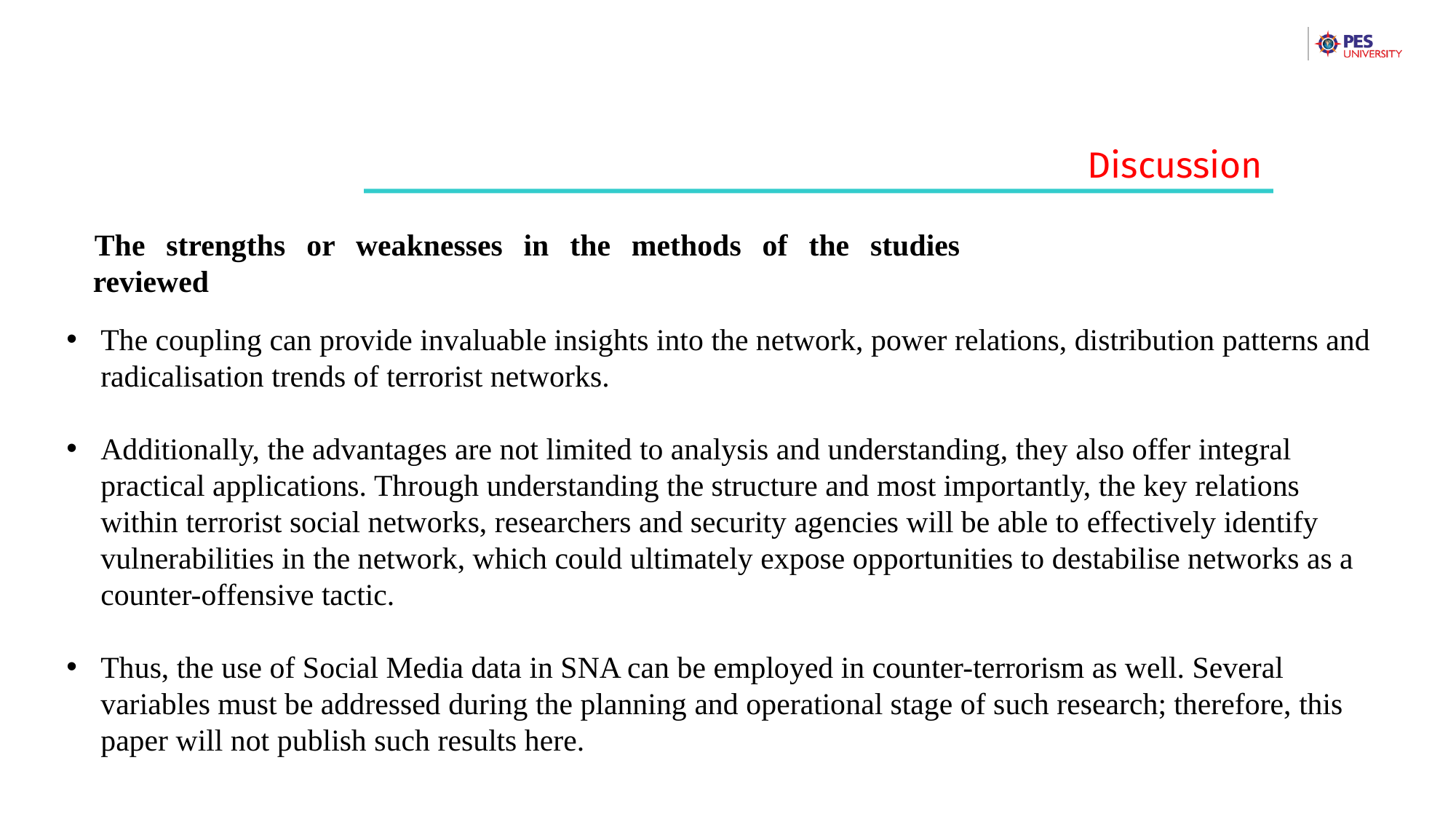

Discussion

The strengths or weaknesses in the methods of the studies reviewed

The coupling can provide invaluable insights into the network, power relations, distribution patterns and radicalisation trends of terrorist networks.

Additionally, the advantages are not limited to analysis and understanding, they also offer integral practical applications. Through understanding the structure and most importantly, the key relations within terrorist social networks, researchers and security agencies will be able to effectively identify vulnerabilities in the network, which could ultimately expose opportunities to destabilise networks as a counter-offensive tactic.

Thus, the use of Social Media data in SNA can be employed in counter-terrorism as well. Several variables must be addressed during the planning and operational stage of such research; therefore, this paper will not publish such results here.